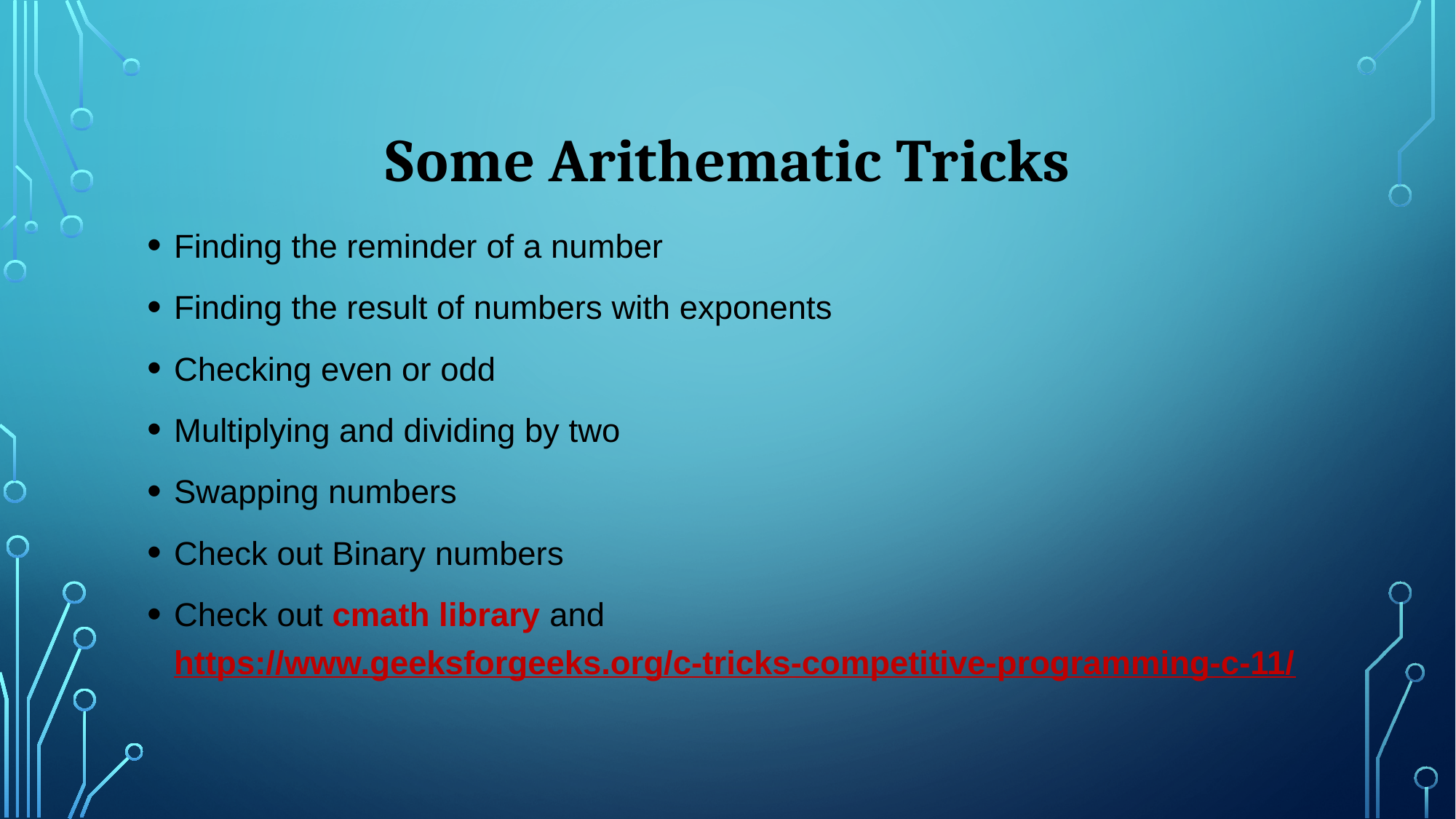

# Some Arithematic Tricks
Finding the reminder of a number
Finding the result of numbers with exponents
Checking even or odd
Multiplying and dividing by two
Swapping numbers
Check out Binary numbers
Check out cmath library and https://www.geeksforgeeks.org/c-tricks-competitive-programming-c-11/